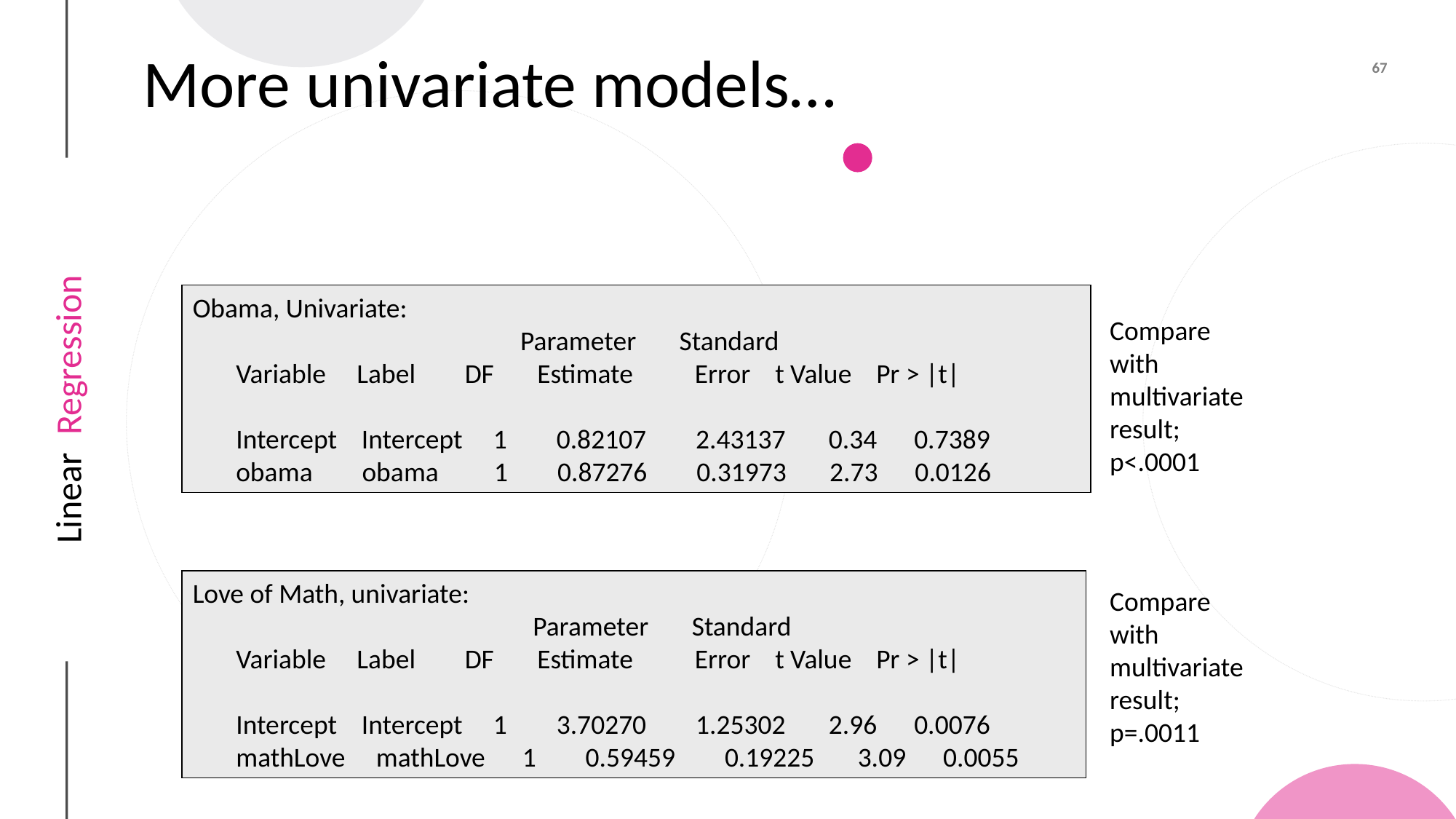

# More univariate models…
Obama, Univariate:
                                                     Parameter       Standard
       Variable     Label        DF       Estimate          Error    t Value    Pr > |t|

       Intercept    Intercept     1        0.82107        2.43137       0.34      0.7389
       obama        obama         1        0.87276        0.31973       2.73      0.0126
Compare with multivariate result; p<.0001
Love of Math, univariate:
                                                       Parameter       Standard
       Variable     Label        DF       Estimate          Error    t Value    Pr > |t|

       Intercept    Intercept     1        3.70270        1.25302       2.96      0.0076
       mathLove     mathLove      1        0.59459        0.19225       3.09      0.0055
Compare with multivariate result; p=.0011